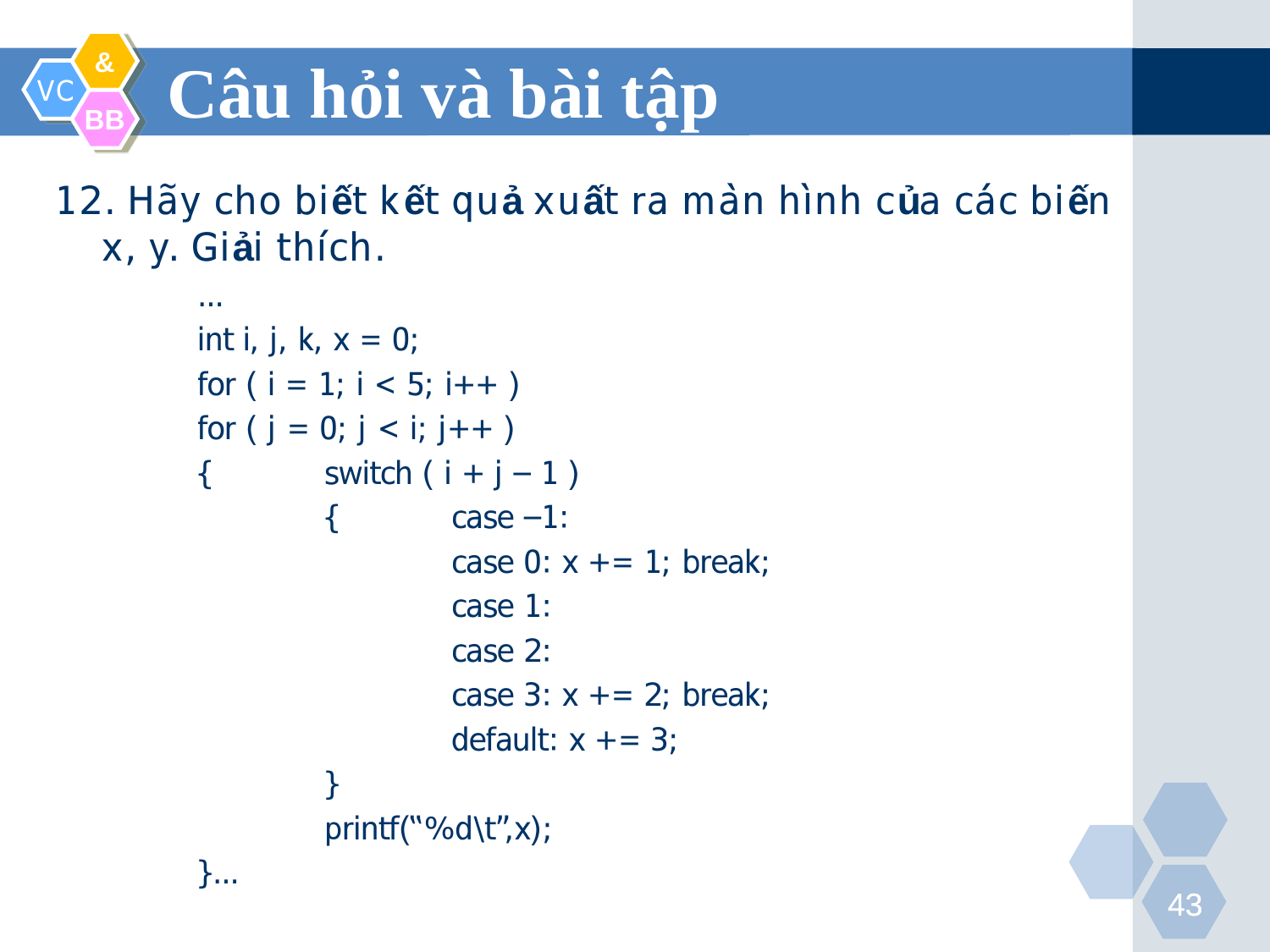

Câu hỏi và bài tập
12. Hãy cho biết kết quả xuất ra màn hình của các biến x, y. Giải thích.
…
int i, j, k, x = 0;
for ( i = 1; i < 5; i++ )
for ( j = 0; j < i; j++ )
{	switch ( i + j – 1 )
	{ 	case –1:
		case 0: x += 1; break;
		case 1:
		case 2:
		case 3: x += 2; break;
		default: x += 3;
	}
	printf(“%d\t”,x);
}…